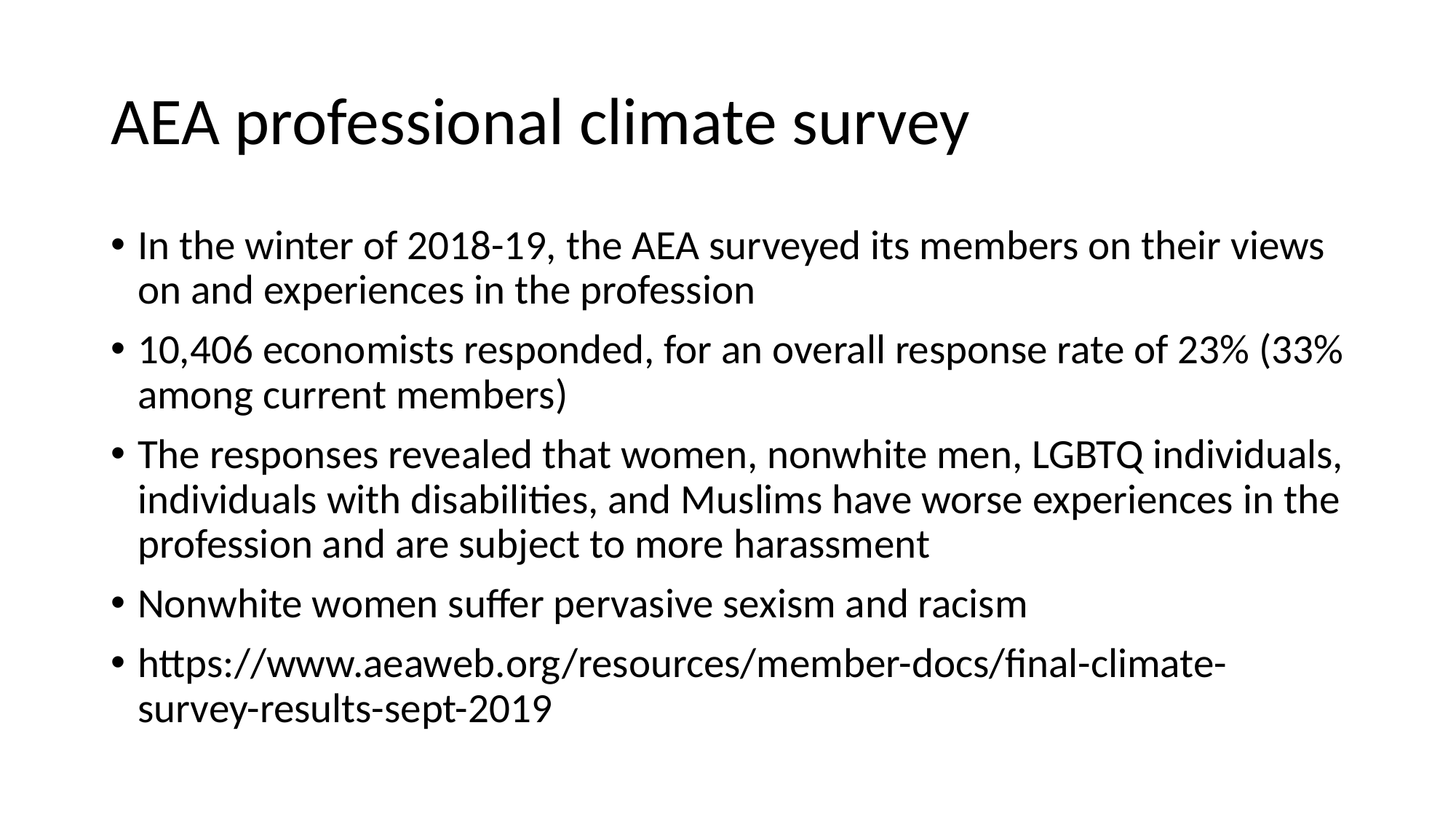

# AEA professional climate survey
In the winter of 2018-19, the AEA surveyed its members on their views on and experiences in the profession
10,406 economists responded, for an overall response rate of 23% (33% among current members)
The responses revealed that women, nonwhite men, LGBTQ individuals, individuals with disabilities, and Muslims have worse experiences in the profession and are subject to more harassment
Nonwhite women suffer pervasive sexism and racism
https://www.aeaweb.org/resources/member-docs/final-climate-survey-results-sept-2019